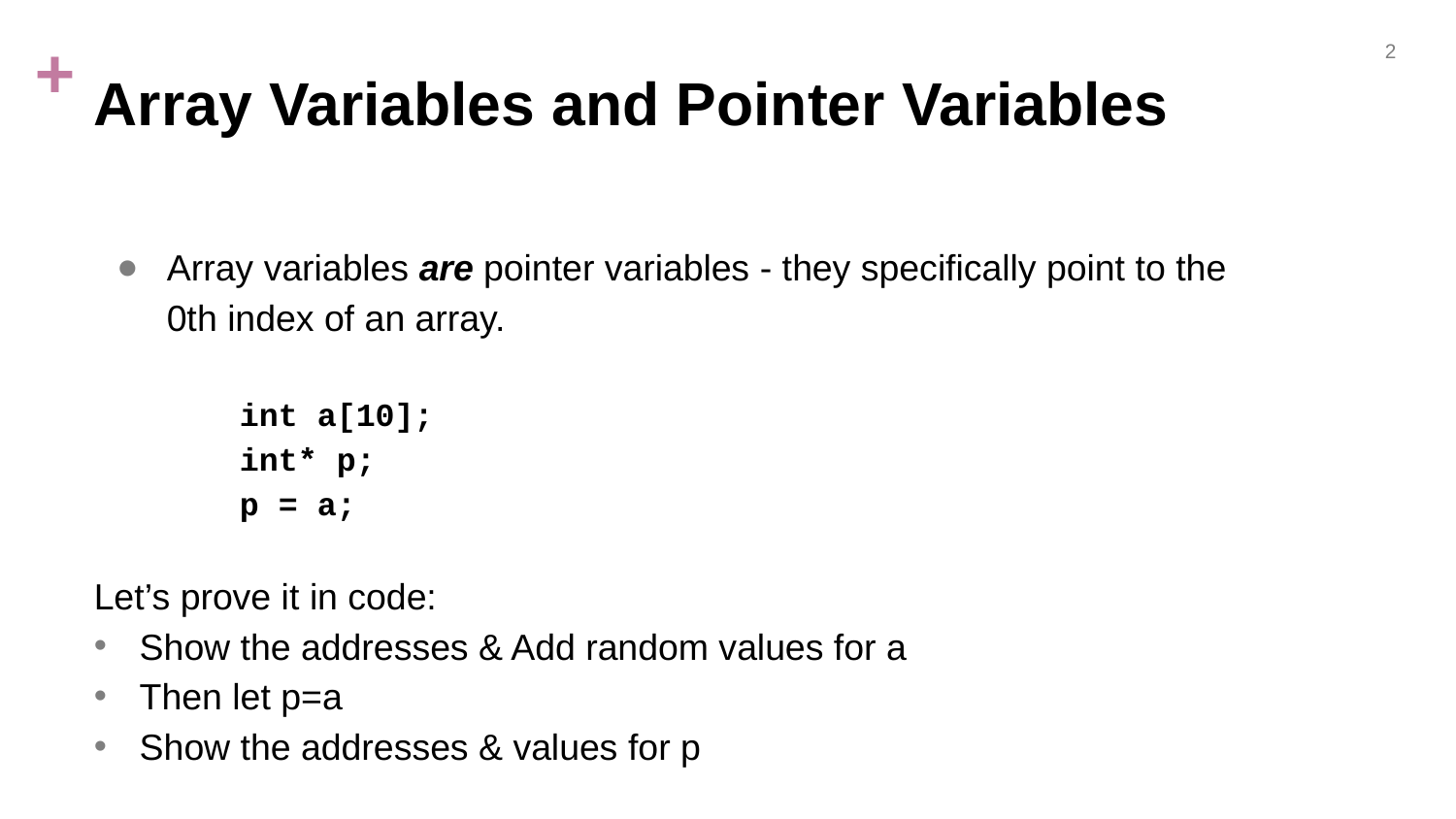

2
# Array Variables and Pointer Variables
Array variables are pointer variables - they specifically point to the 0th index of an array.

int a[10];
int* p;
p = a;

Let’s prove it in code:
Show the addresses & Add random values for a
Then let p=a
Show the addresses & values for p